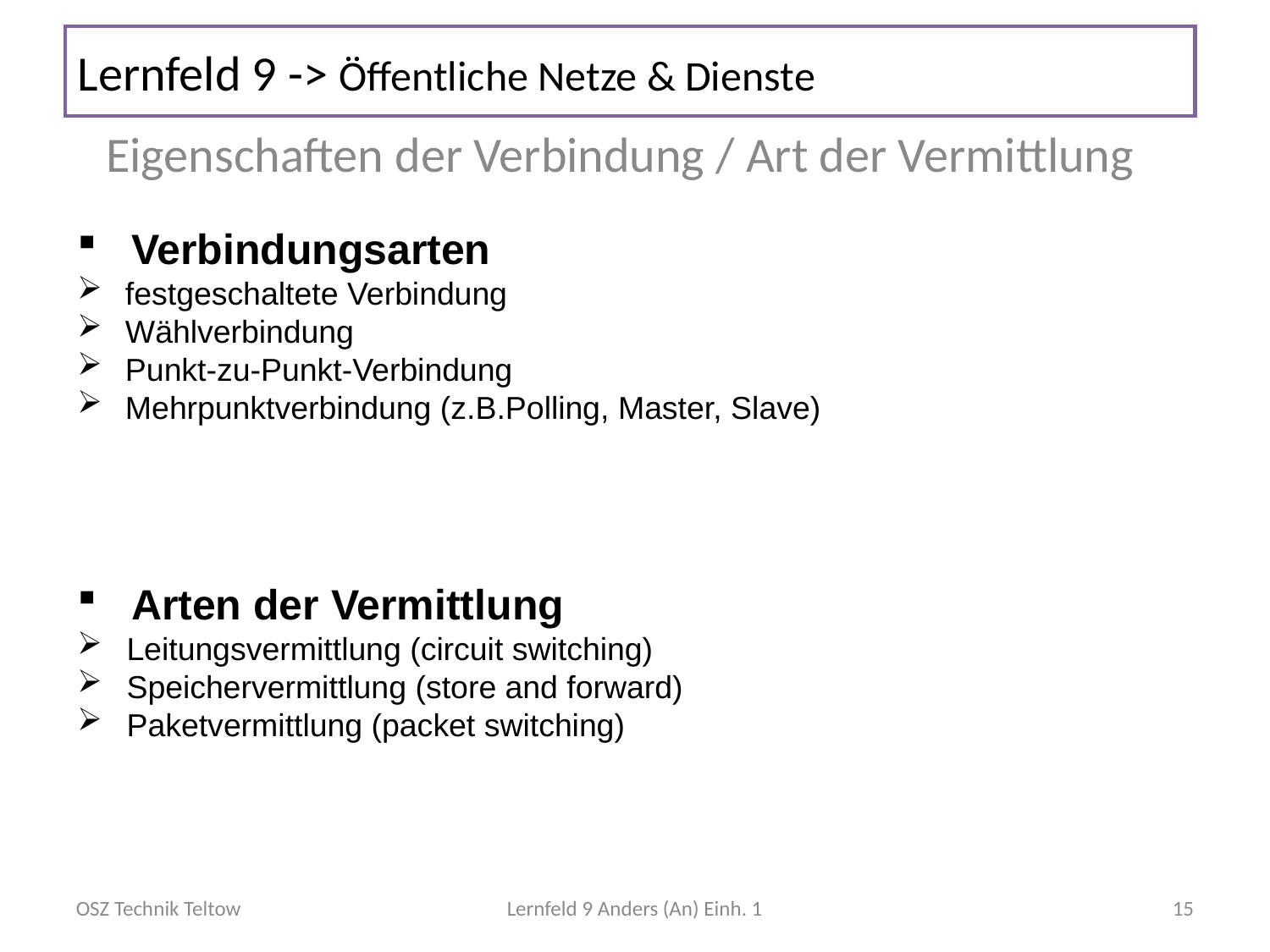

# Lernfeld 9 -> Öffentliche Netze & Dienste
Eigenschaften der Verbindung / Art der Vermittlung
  Verbindungsarten
  festgeschaltete Verbindung
  Wählverbindung
  Punkt-zu-Punkt-Verbindung
  Mehrpunktverbindung (z.B.Polling, Master, Slave)

  Arten der Vermittlung
Leitungsvermittlung (circuit switching)
Speichervermittlung (store and forward)
Paketvermittlung (packet switching)

OSZ Technik Teltow
Lernfeld 9 Anders (An) Einh. 1
15